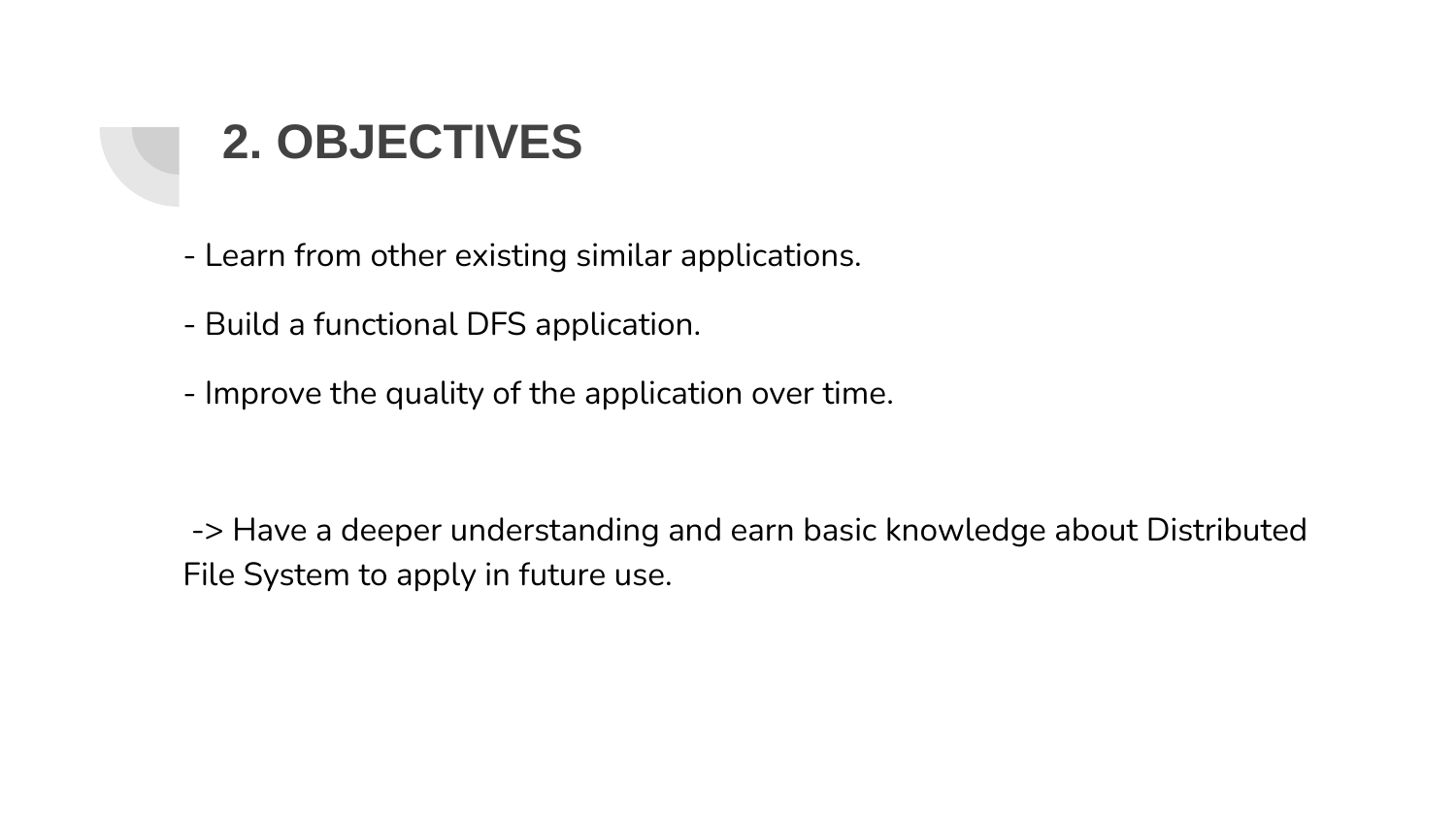

# 2. OBJECTIVES
- Learn from other existing similar applications.
- Build a functional DFS application.
- Improve the quality of the application over time.

 -> Have a deeper understanding and earn basic knowledge about Distributed File System to apply in future use.